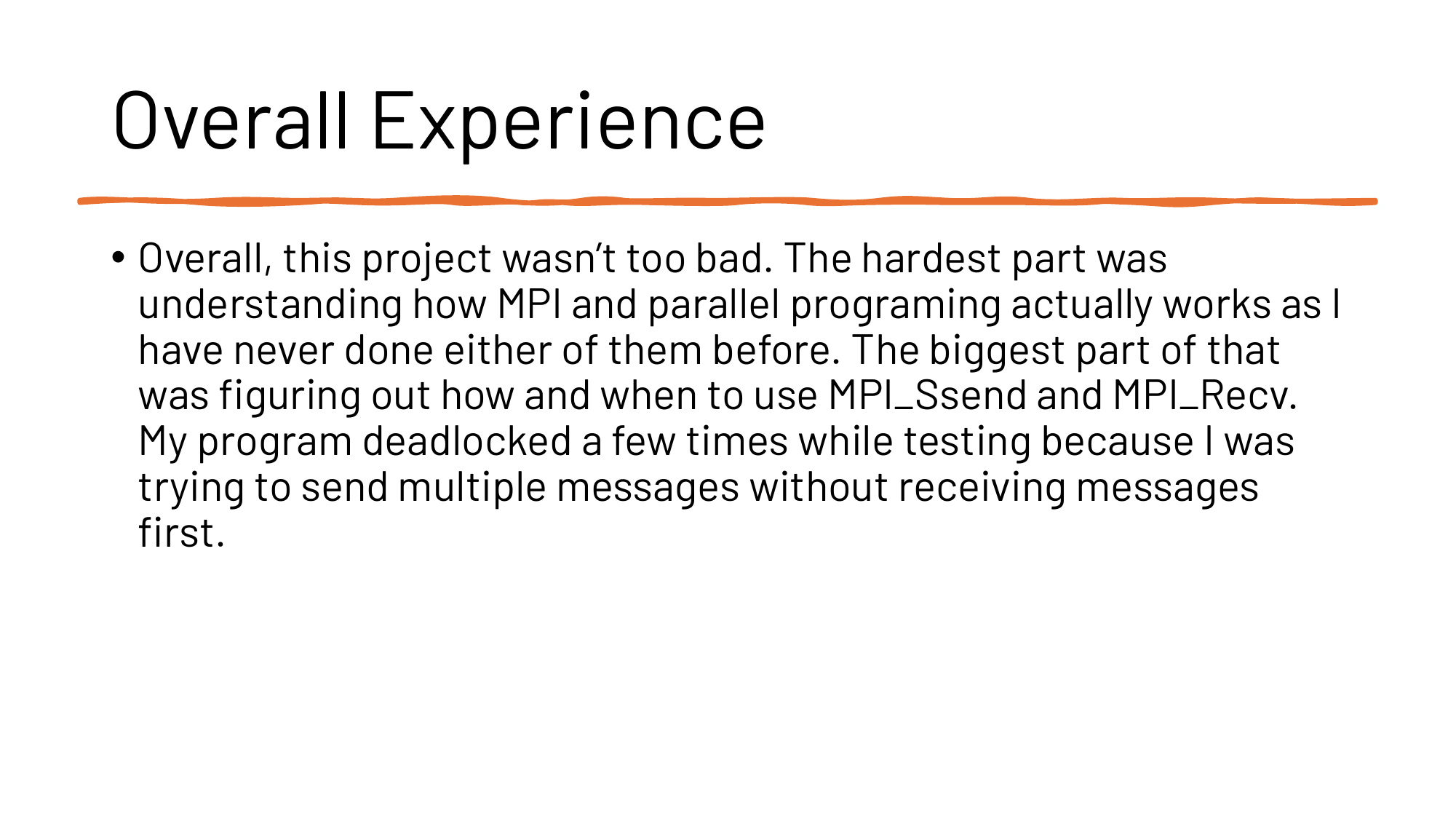

# Overall Experience

Overall, this project wasn’t too bad. The hardest part was understanding how MPI and parallel programing actually works as I have never done either of them before. The biggest part of that was figuring out how and when to use MPI_Ssend and MPI_Recv. My program deadlocked a few times while testing because I was trying to send multiple messages without receiving messages first.